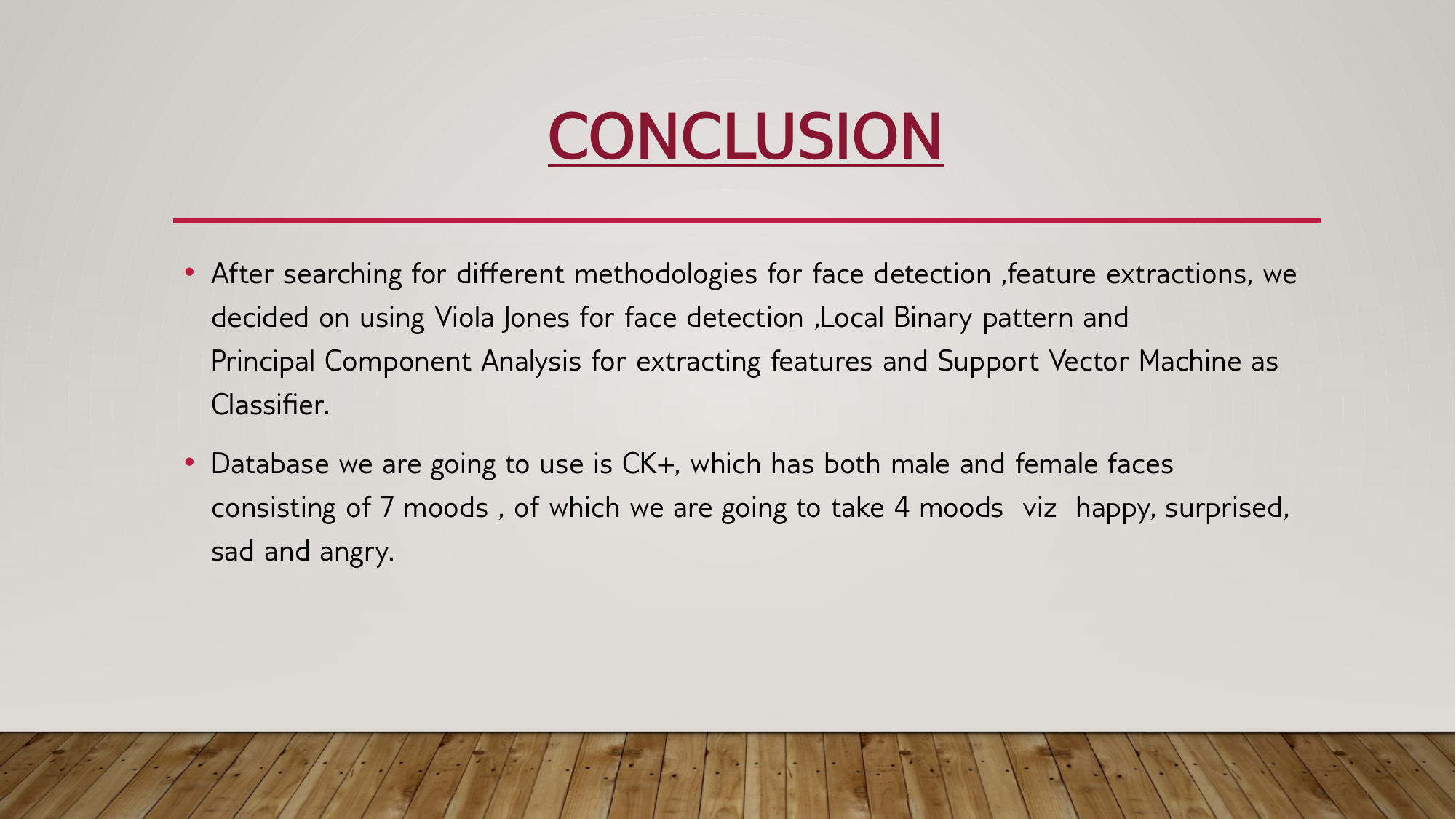

# Conclusion
After searching for different methodologies for face detection ,feature extractions, we decided on using Viola Jones for face detection ,Local Binary pattern and Principal Component Analysis for extracting features and Support Vector Machine as Classifier.
Database we are going to use is CK+, which has both male and female faces consisting of 7 moods , of which we are going to take 4 moods  viz  happy, surprised, sad and angry.